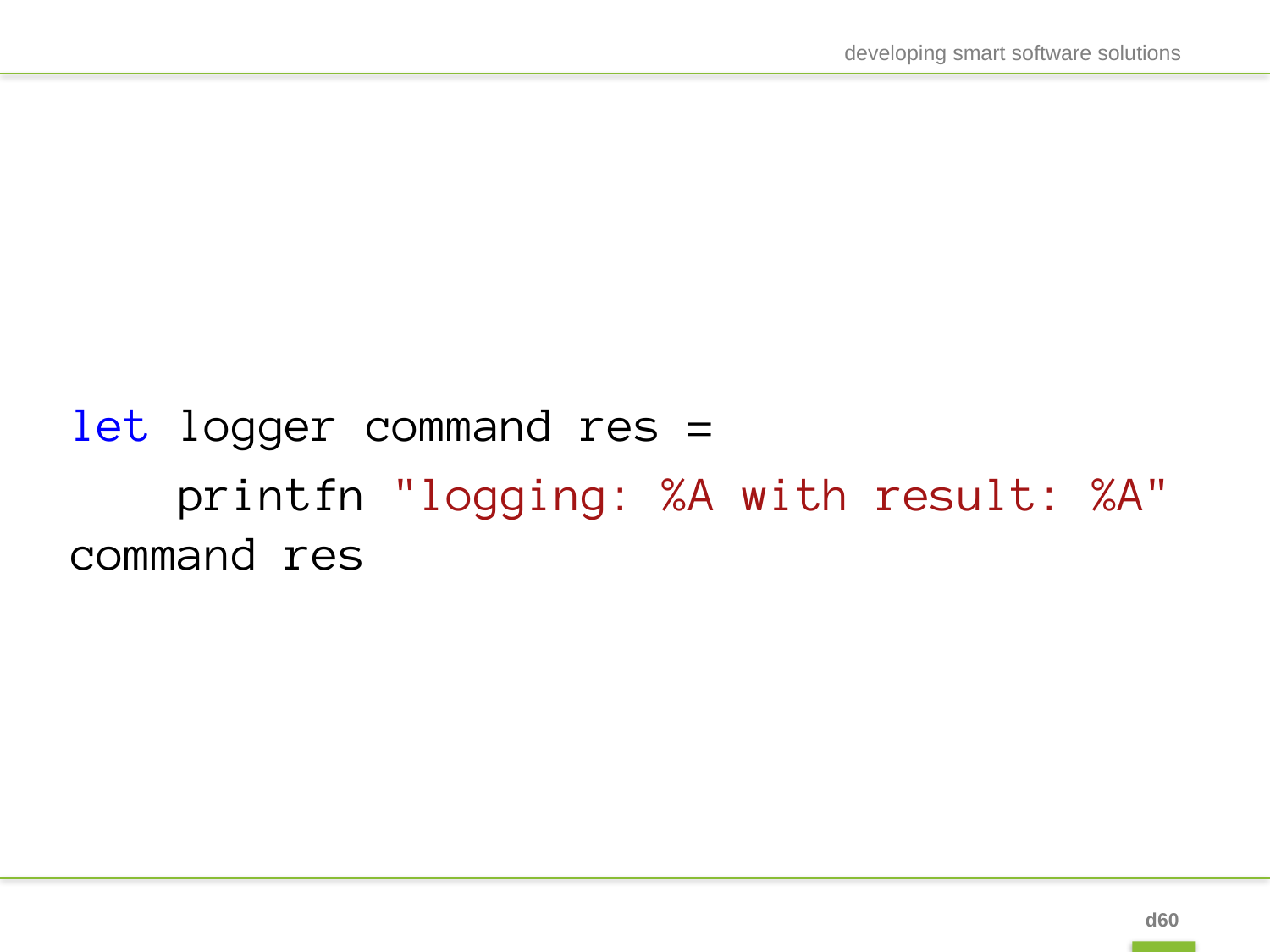

developing smart software solutions
#
let logger command res =
    printfn "logging: %A with result: %A" command res
d60